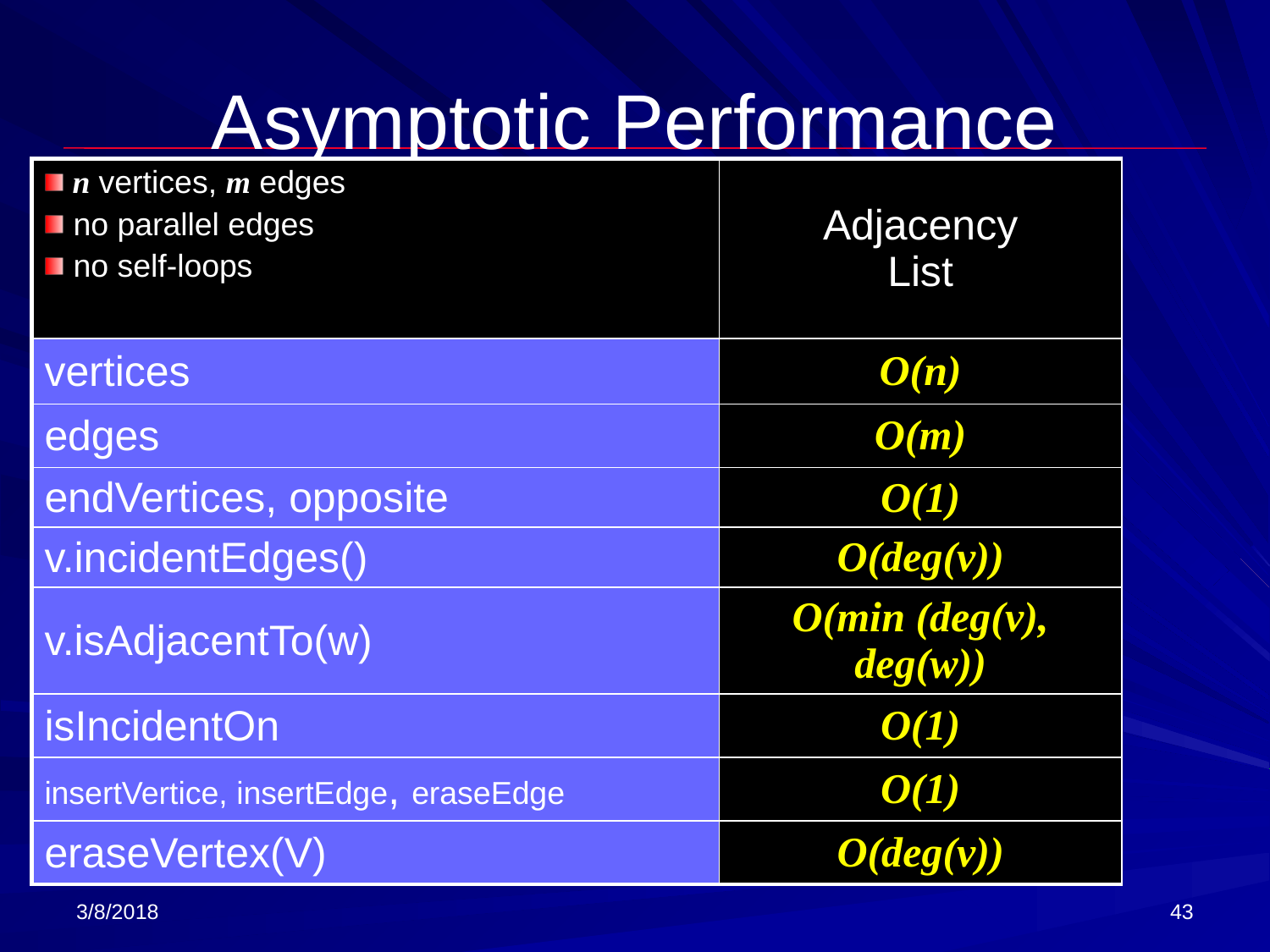

# Asymptotic Performance
| n vertices, m edges no parallel edges no self-loops | Adjacency List |
| --- | --- |
| vertices | O(n) |
| edges | O(m) |
| endVertices, opposite | O(1) |
| v.incidentEdges() | O(deg(v)) |
| v.isAdjacentTo(w) | O(min (deg(v), deg(w)) |
| isIncidentOn | O(1) |
| insertVertice, insertEdge, eraseEdge | O(1) |
| eraseVertex(V) | O(deg(v)) |
3/8/2018
43